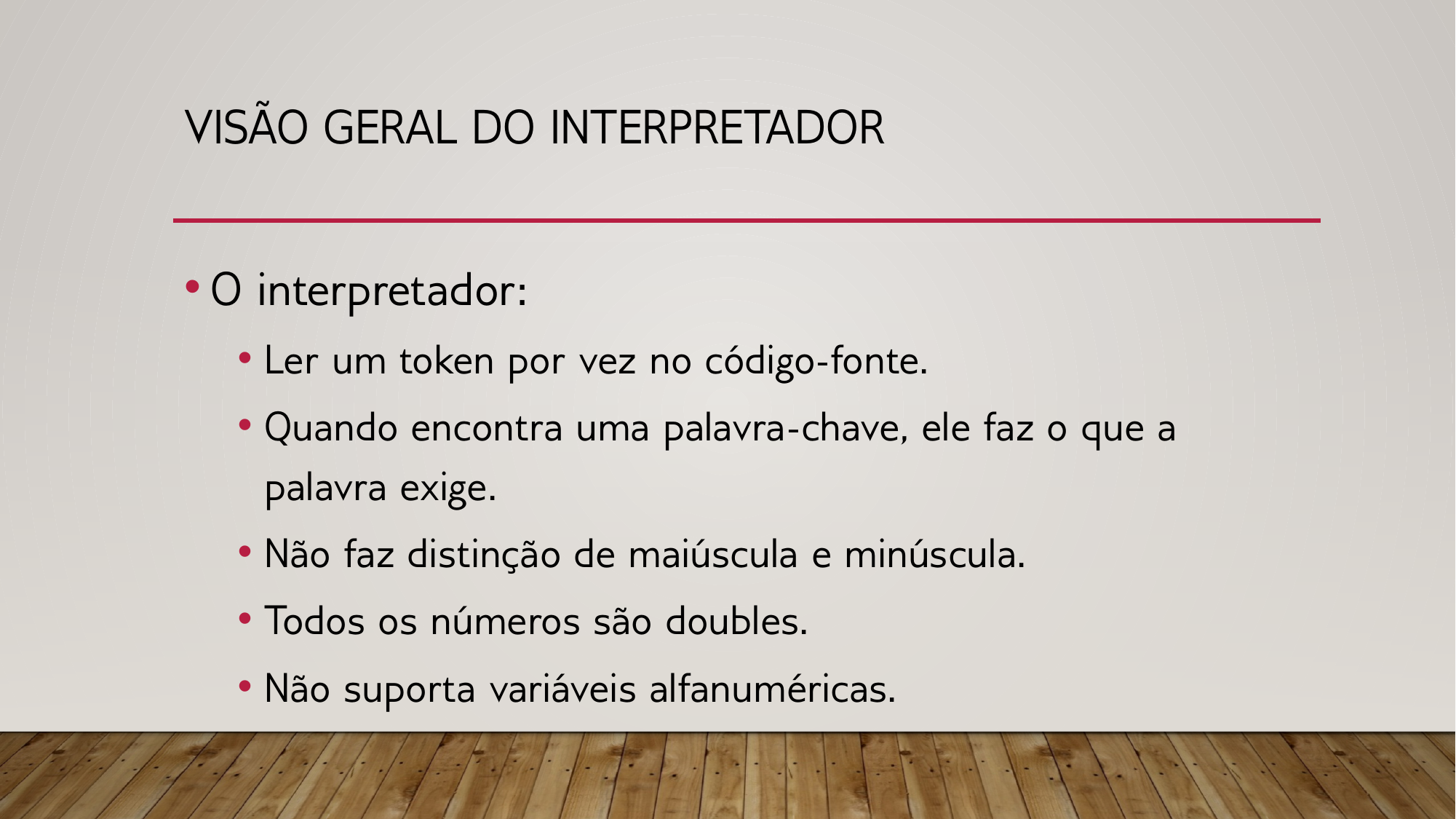

# Visão geral do interpretador
O interpretador:
Ler um token por vez no código-fonte.
Quando encontra uma palavra-chave, ele faz o que a palavra exige.
Não faz distinção de maiúscula e minúscula.
Todos os números são doubles.
Não suporta variáveis alfanuméricas.